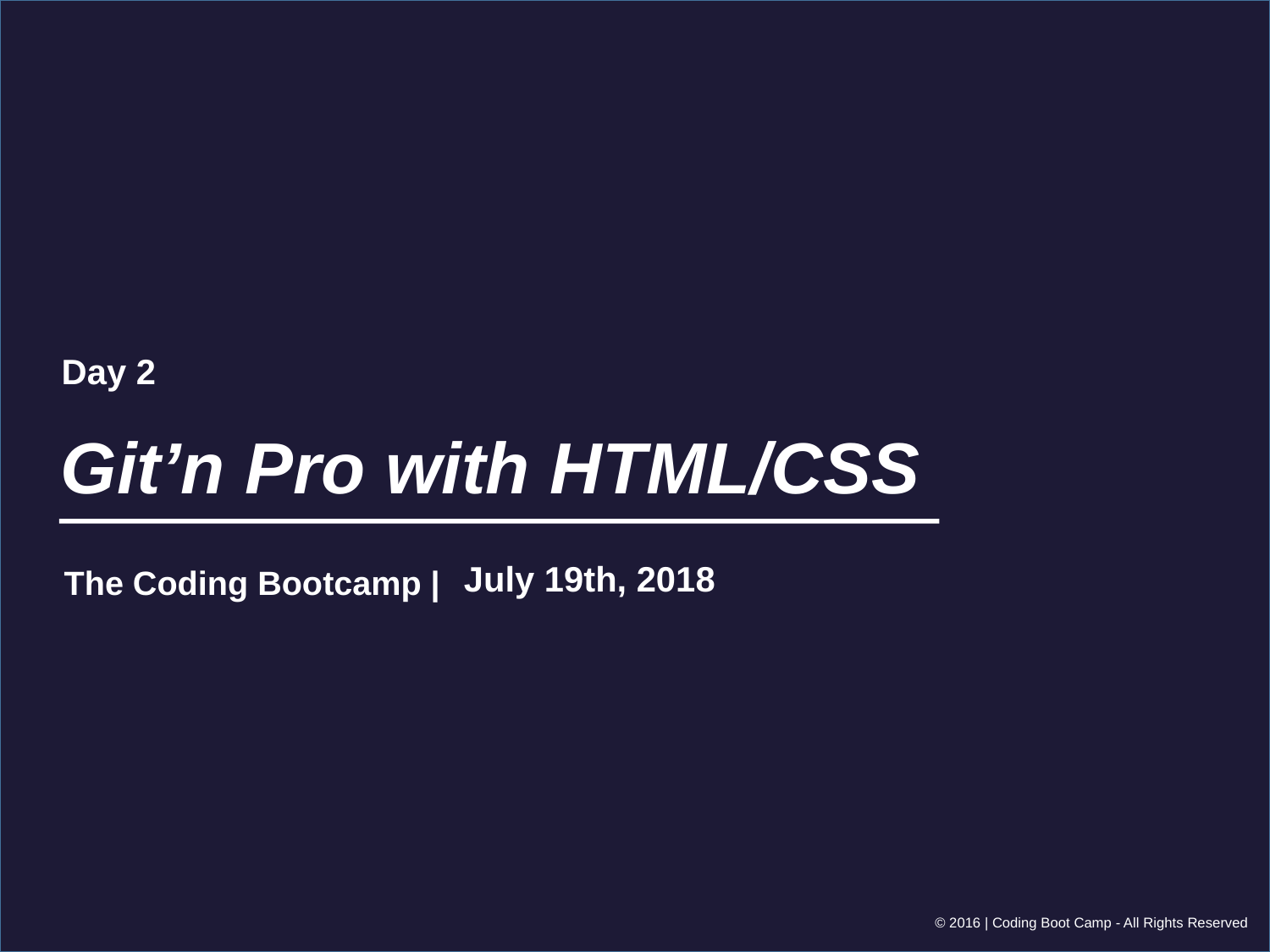

Day 2
# Git’n Pro with HTML/CSS
July 19th, 2018